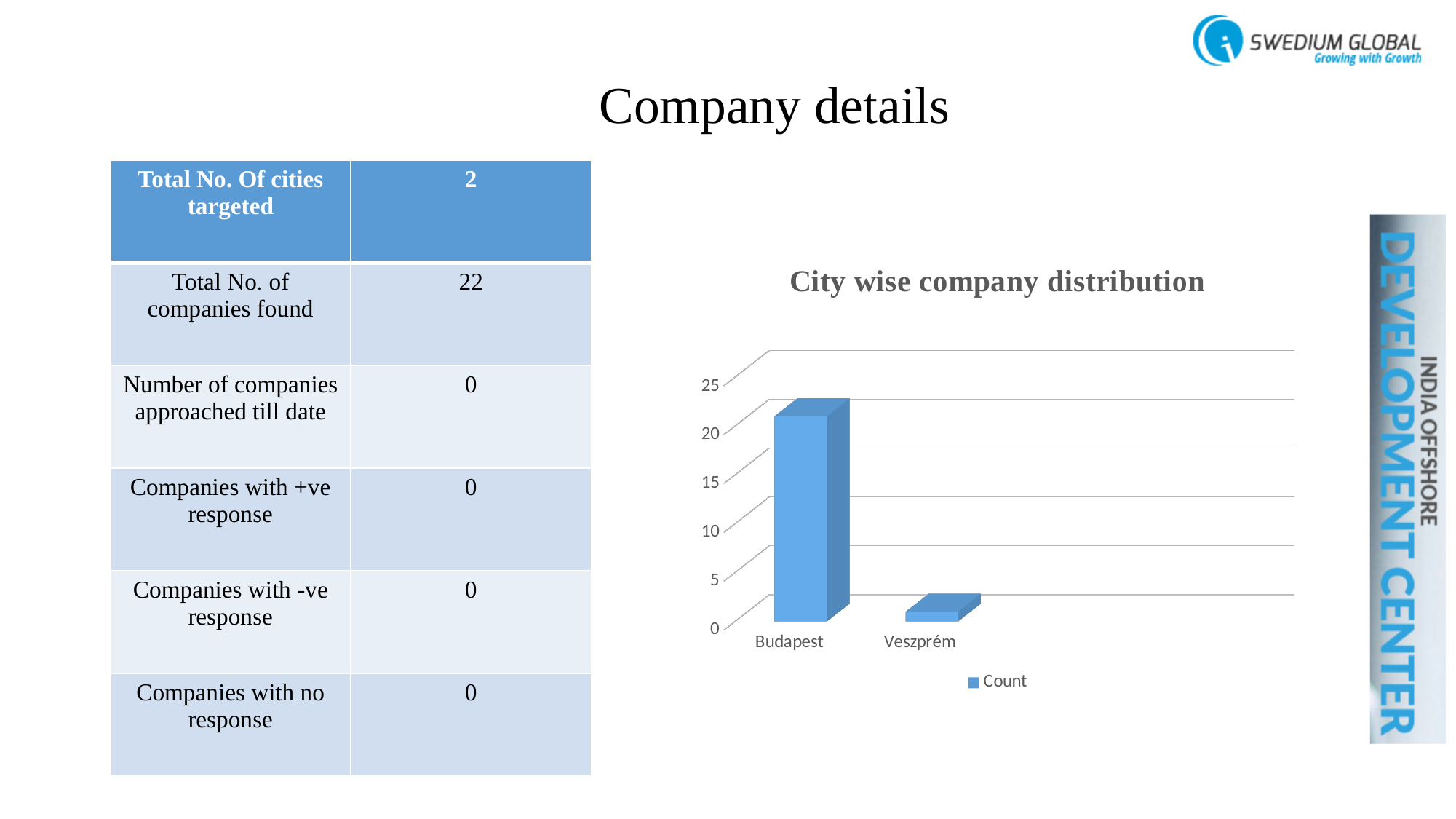

# Company details
| Total No. Of cities targeted | 2 |
| --- | --- |
| Total No. of companies found | 22 |
| Number of companies approached till date | 0 |
| Companies with +ve response | 0 |
| Companies with -ve response | 0 |
| Companies with no response | 0 |

[unsupported chart]